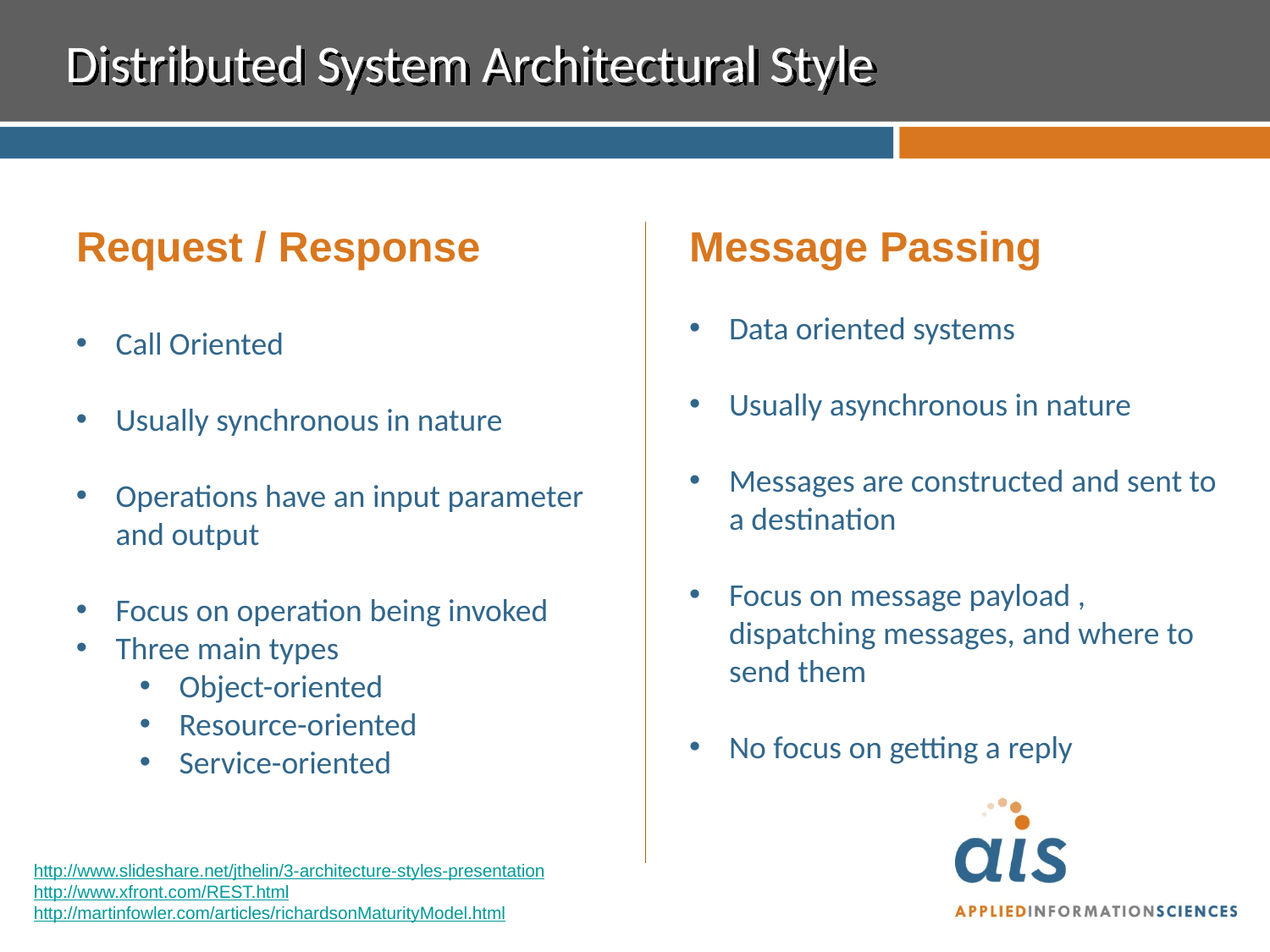

# Distributed System Architectural Style
Request / Response
Message Passing
Data oriented systems

Usually asynchronous in nature

Messages are constructed and sent to a destination

Focus on message payload , dispatching messages, and where to send them

No focus on getting a reply
Call Oriented

Usually synchronous in nature

Operations have an input parameter and output

Focus on operation being invoked
Three main types
Object-oriented
Resource-oriented
Service-oriented
http://www.slideshare.net/jthelin/3-architecture-styles-presentation
http://www.xfront.com/REST.html
http://martinfowler.com/articles/richardsonMaturityModel.html